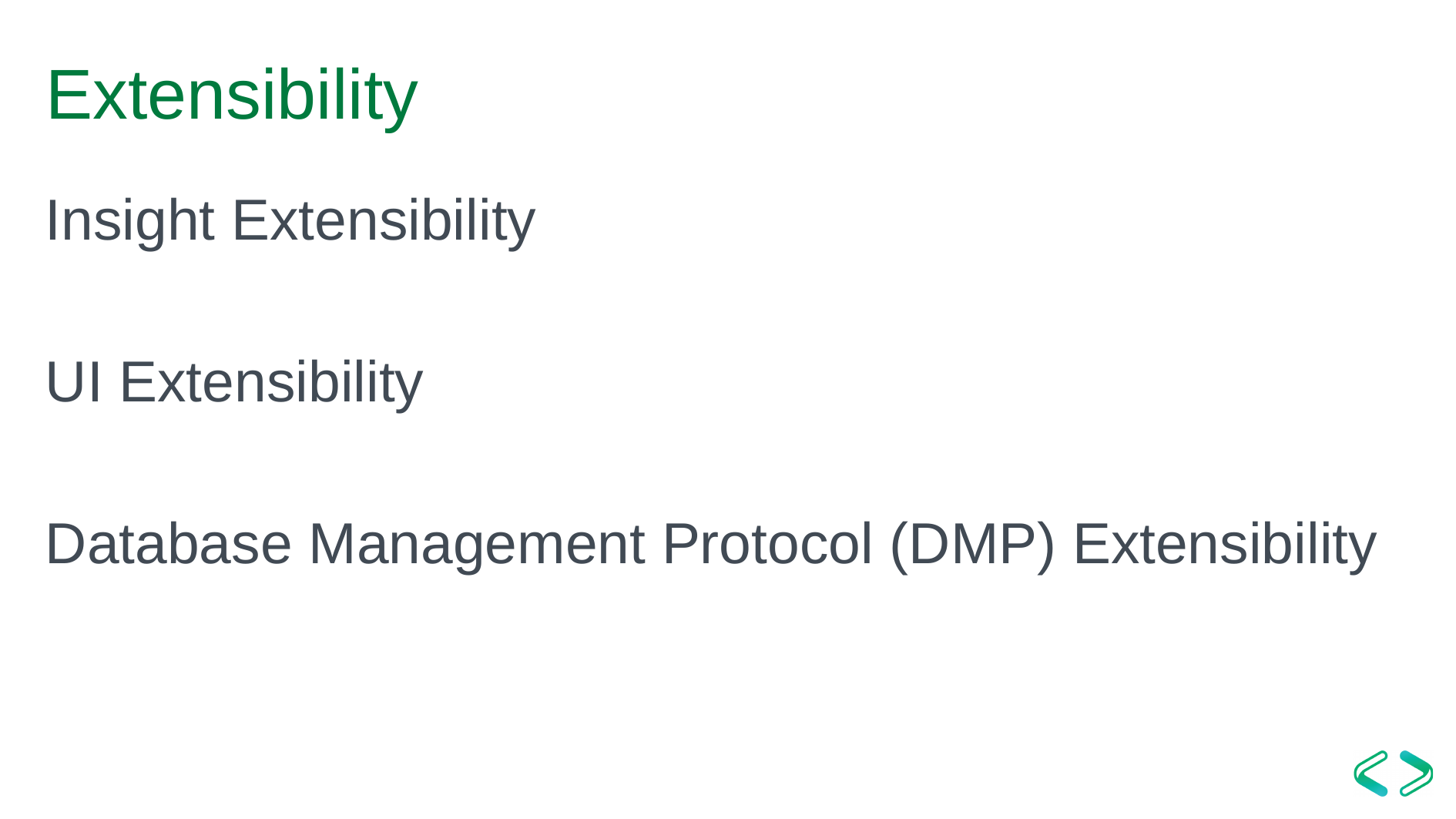

# Extensibility
Insight Extensibility

UI Extensibility

Database Management Protocol (DMP) Extensibility